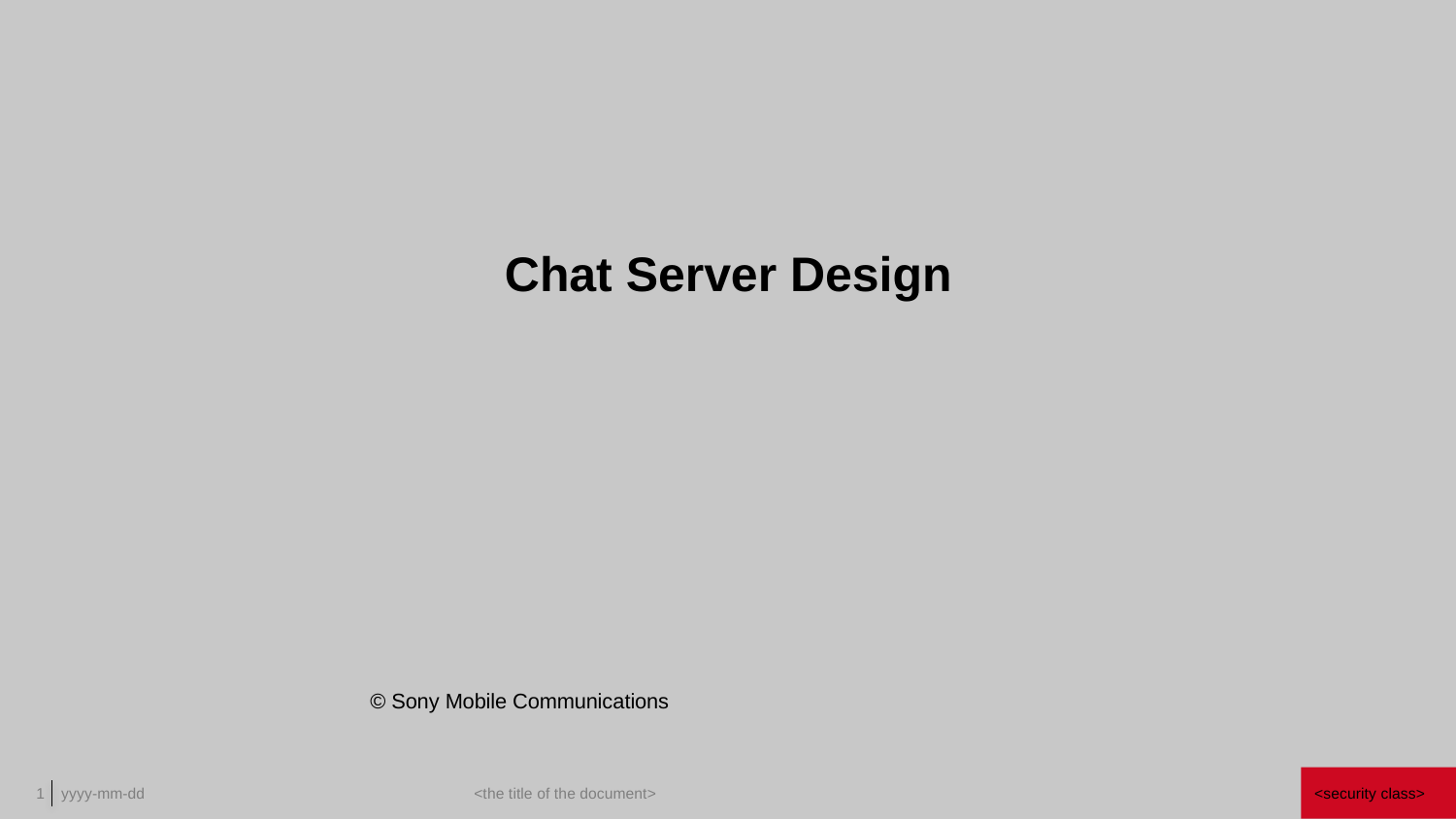

# Chat Server Design

© Sony Mobile Communications